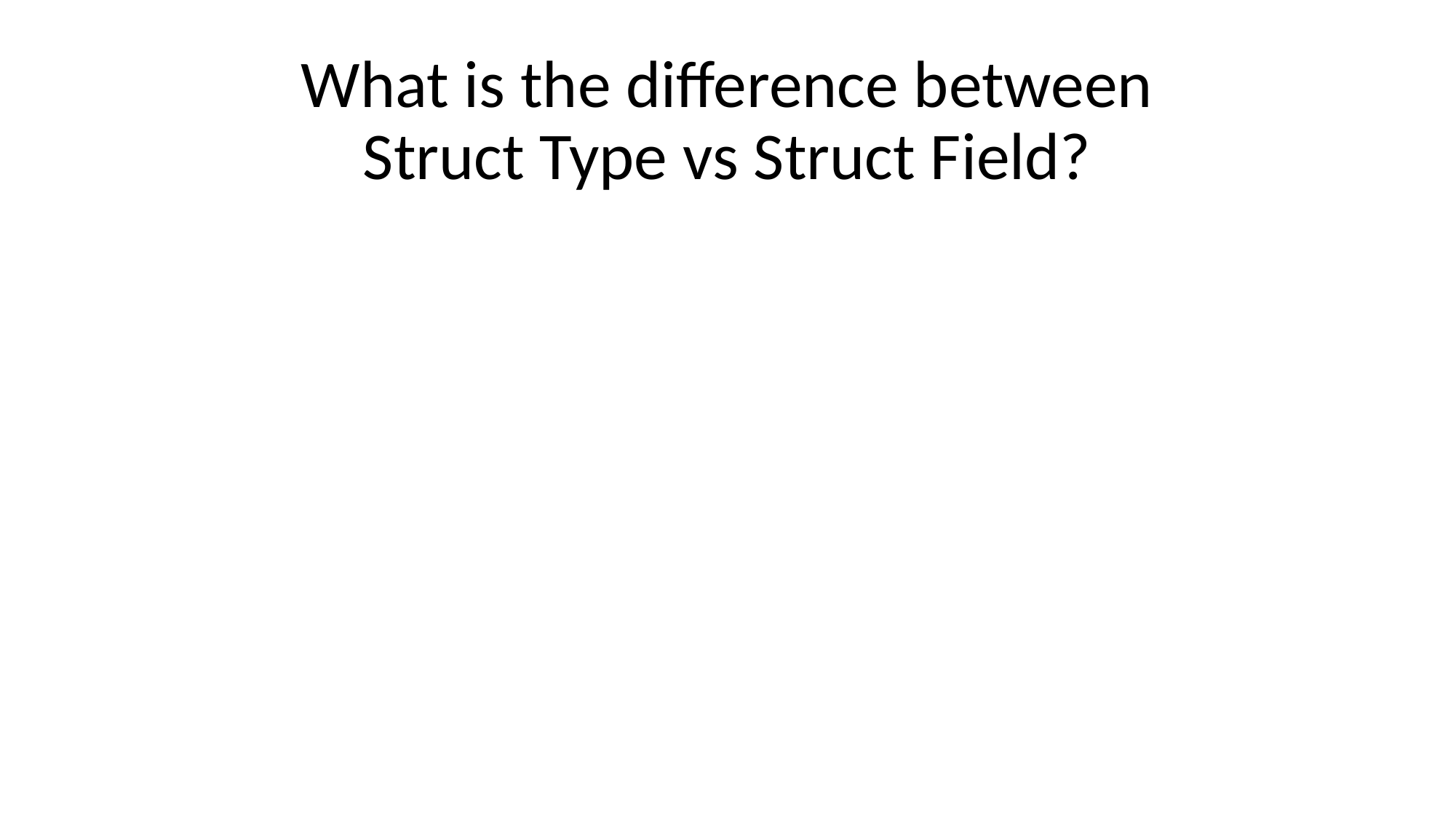

# What is the difference between Struct Type vs Struct Field?